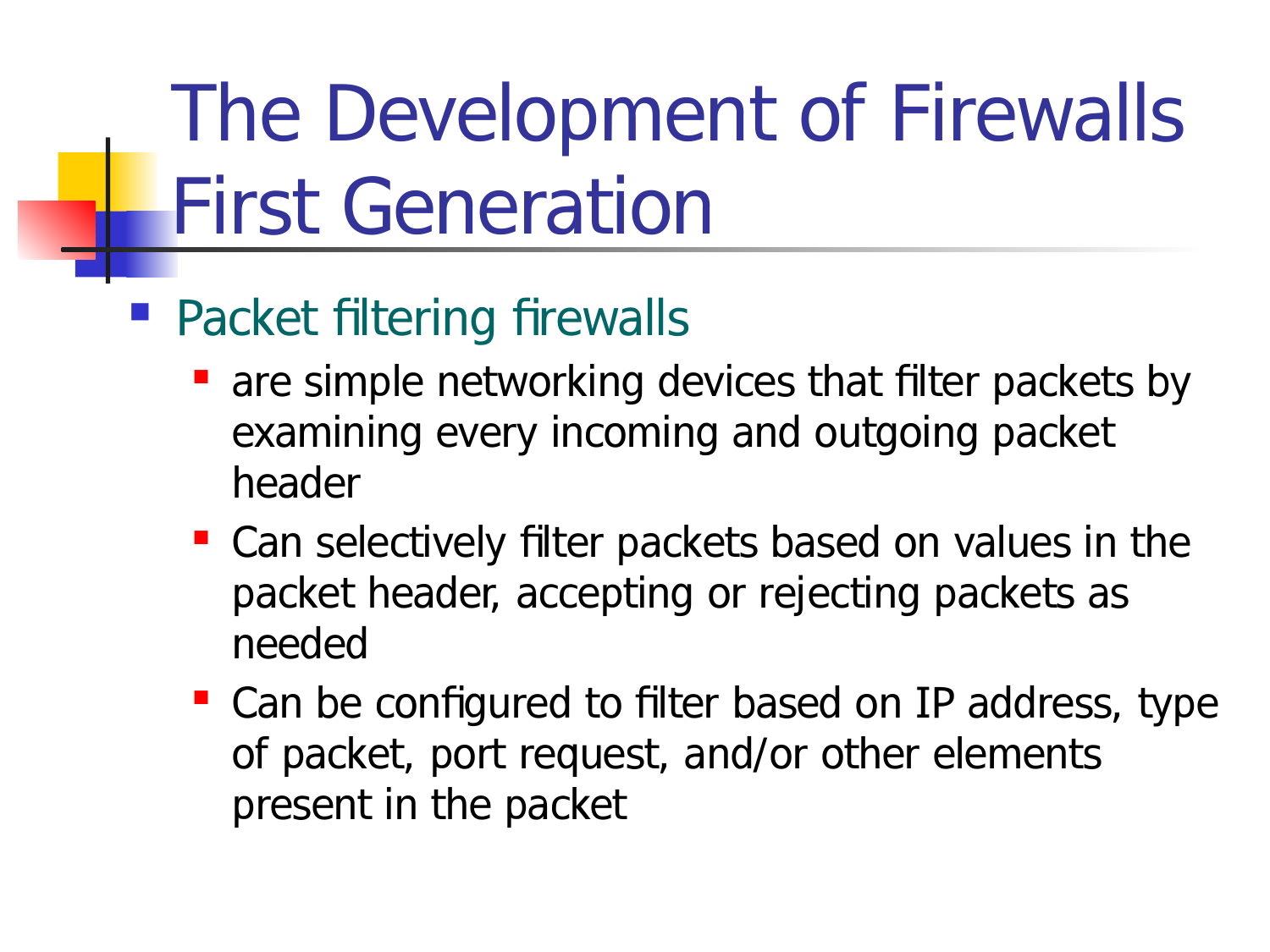

# The Development of Firewalls First Generation
Packet filtering firewalls
are simple networking devices that filter packets by examining every incoming and outgoing packet header
Can selectively filter packets based on values in the packet header, accepting or rejecting packets as needed
Can be configured to filter based on IP address, type of packet, port request, and/or other elements present in the packet